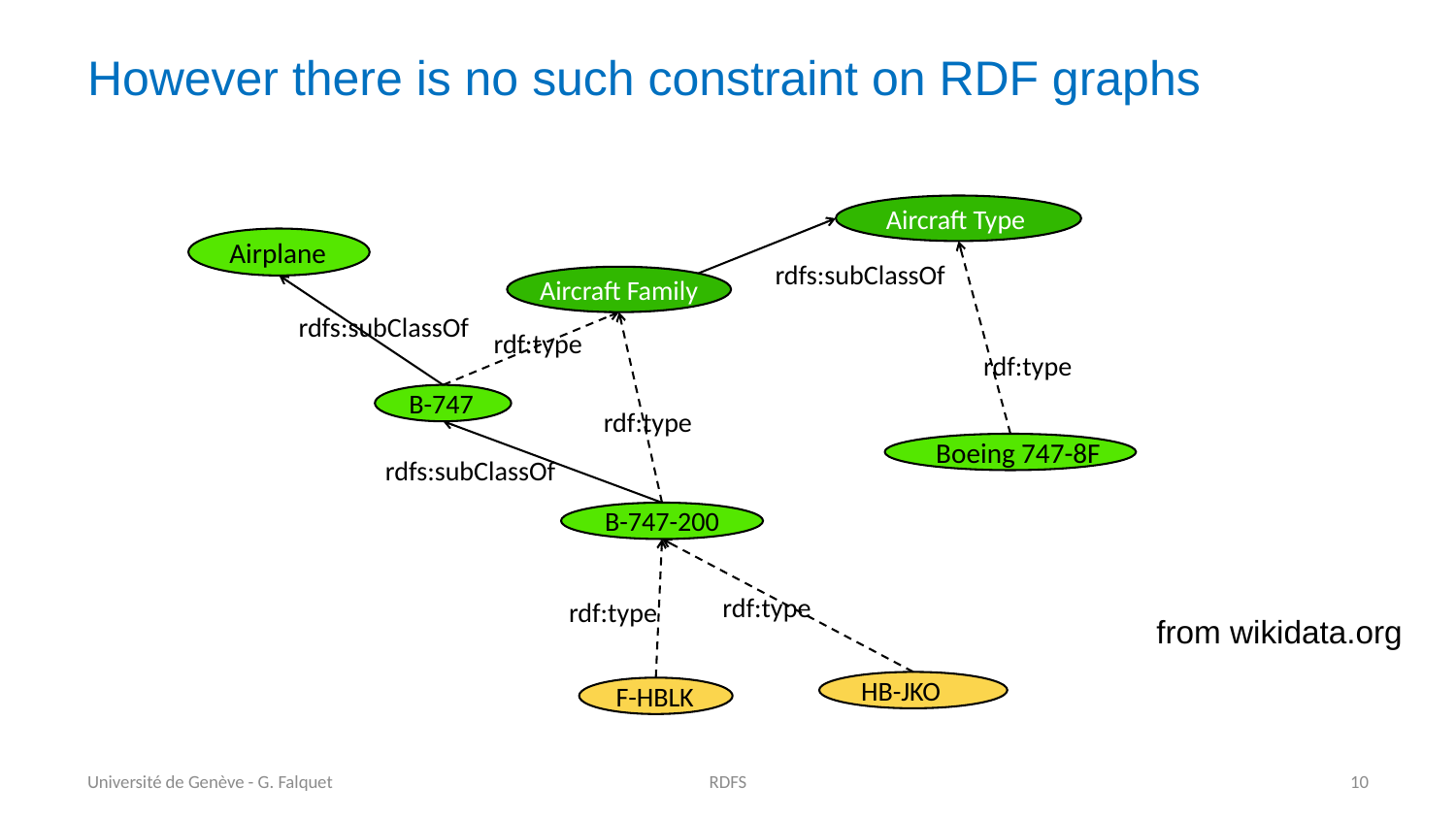

# However there is no such constraint on RDF graphs
Aircraft Type
Airplane
rdfs:subClassOf
Aircraft Family
rdfs:subClassOf
rdf:type
rdf:type
B-747
rdf:type
Boeing 747-8F
rdfs:subClassOf
B-747-200
rdf:type
rdf:type
from wikidata.org
HB-JKO
F-HBLK
Université de Genève - G. Falquet
RDFS
10